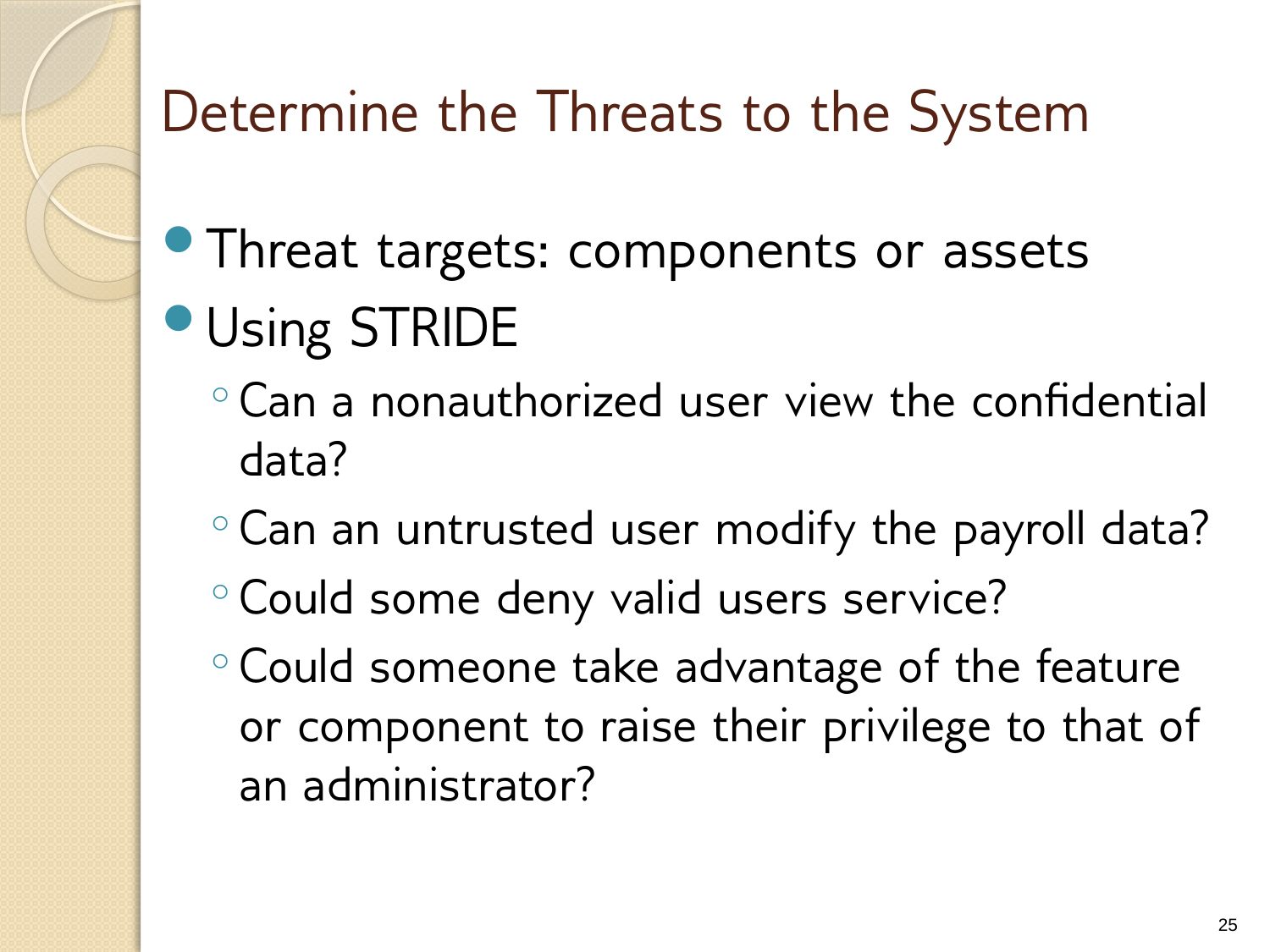

# Determine the Threats to the System
Threat targets: components or assets
Using STRIDE
Can a nonauthorized user view the confidential data?
Can an untrusted user modify the payroll data?
Could some deny valid users service?
Could someone take advantage of the feature or component to raise their privilege to that of an administrator?
25